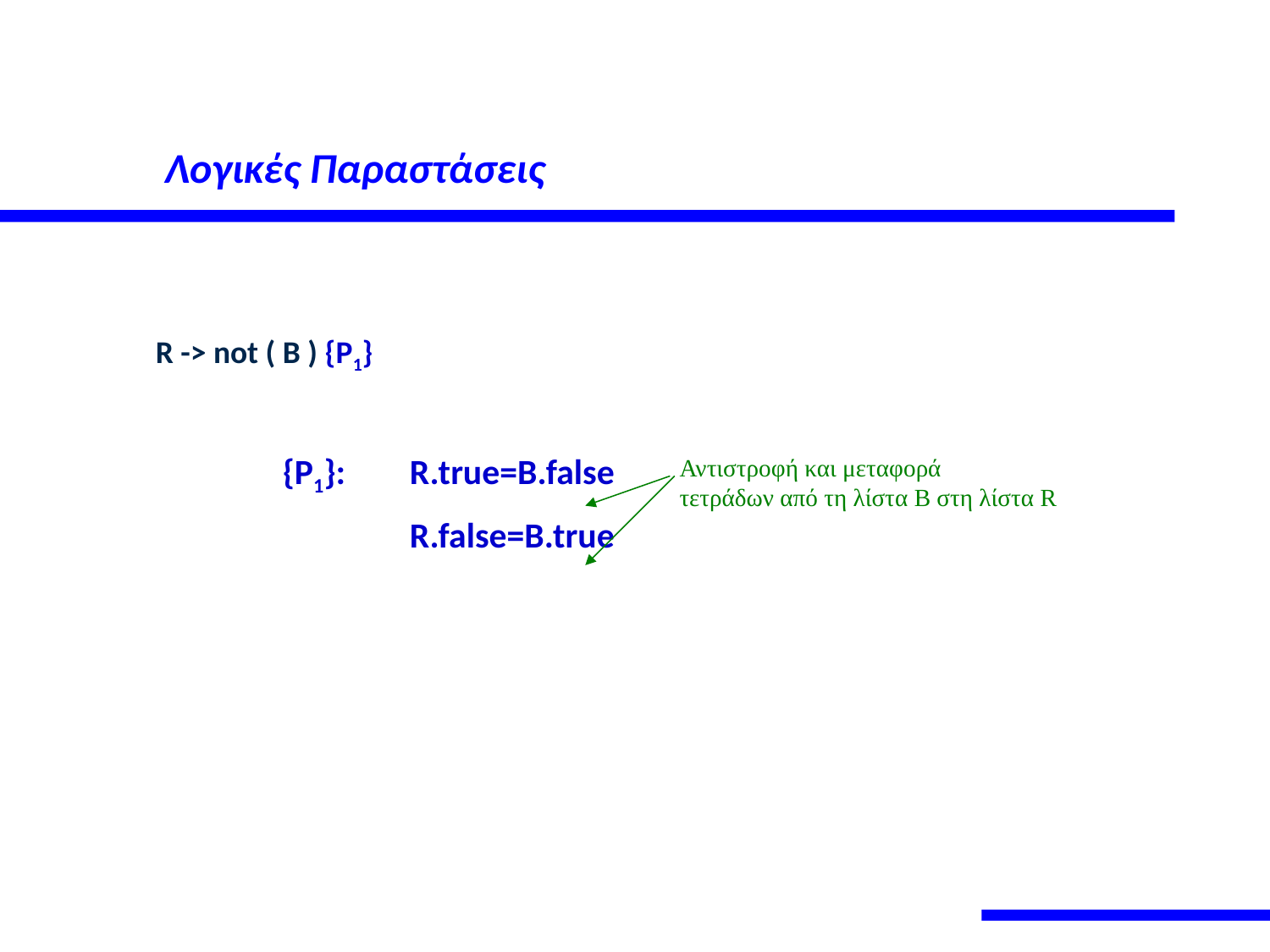

# Λογικές Παραστάσεις

	R -> not ( B ) {P1}

		{P1}: 	R.true=B.false
			R.false=B.true

Αντιστροφή και μεταφορά
τετράδων από τη λίστα B στη λίστα R